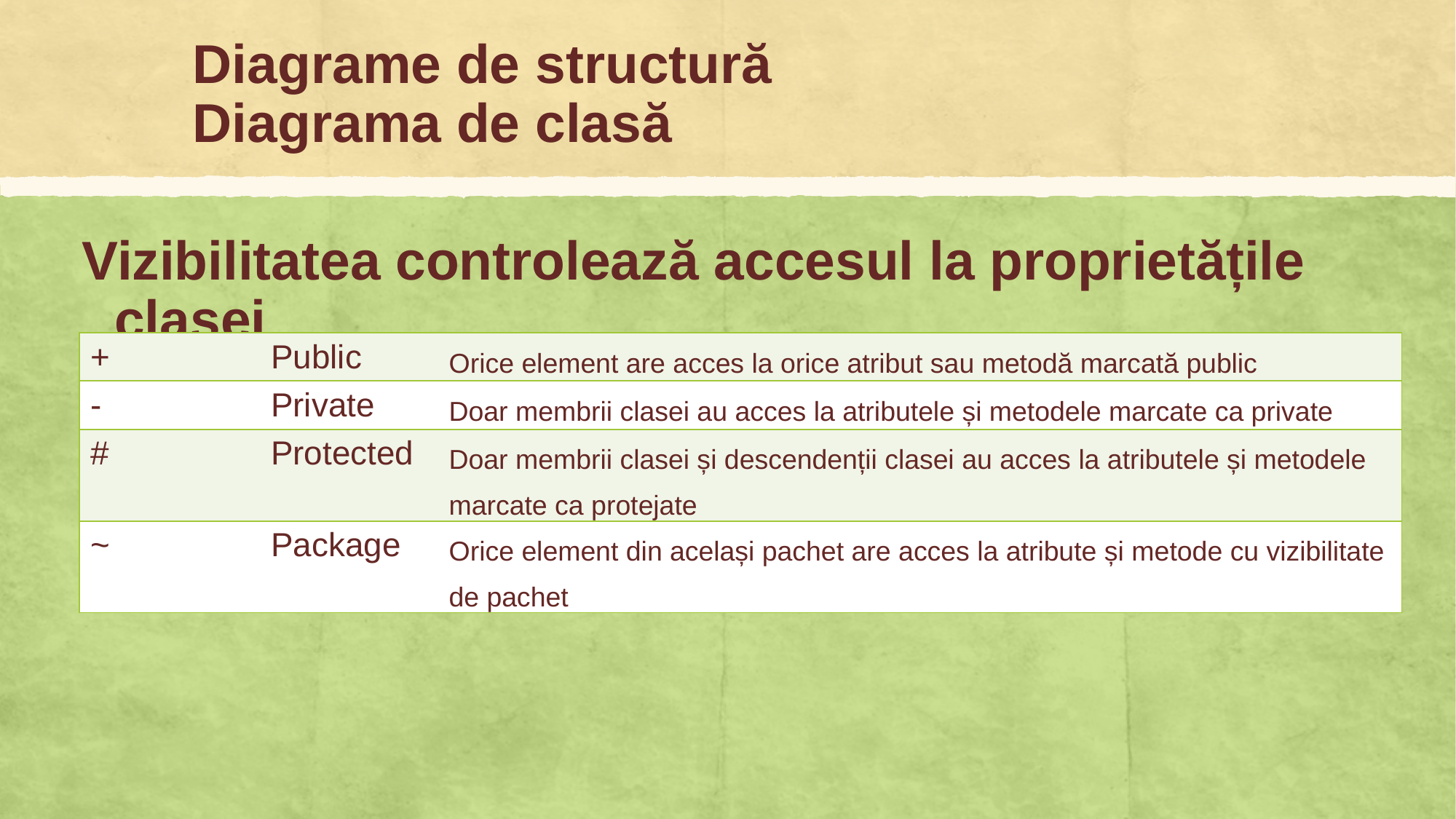

# Diagrame de structură Diagrama de clasă
Vizibilitatea controlează accesul la proprietățile clasei
| + | Public | Orice element are acces la orice atribut sau metodă marcată public |
| --- | --- | --- |
| - | Private | Doar membrii clasei au acces la atributele și metodele marcate ca private |
| # | Protected | Doar membrii clasei și descendenții clasei au acces la atributele și metodele marcate ca protejate |
| ~ | Package | Orice element din același pachet are acces la atribute și metode cu vizibilitate de pachet |